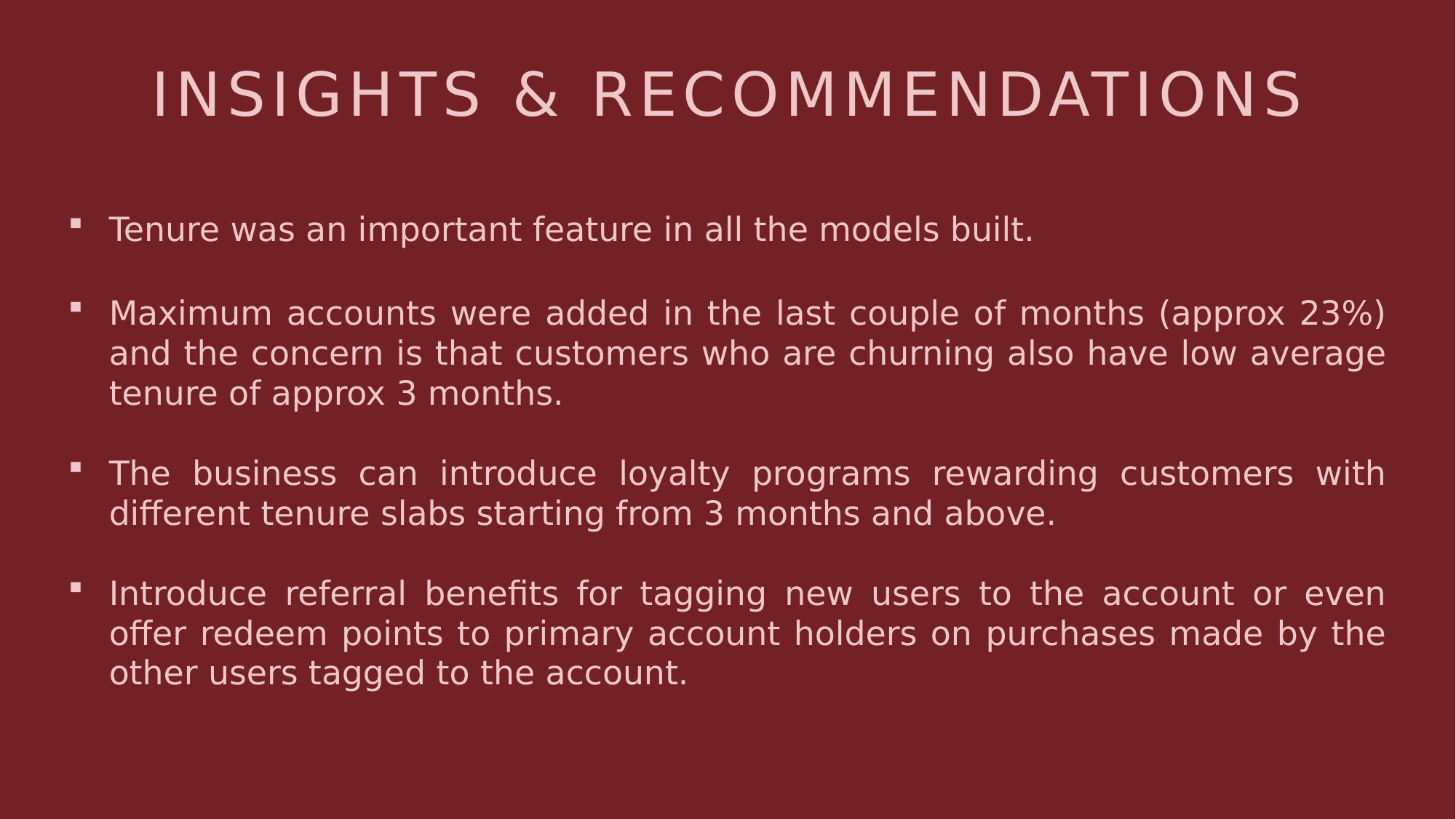

# Insights & Recommendations
Tenure was an important feature in all the models built.

Maximum accounts were added in the last couple of months (approx 23%) and the concern is that customers who are churning also have low average tenure of approx 3 months.

The business can introduce loyalty programs rewarding customers with different tenure slabs starting from 3 months and above.

Introduce referral benefits for tagging new users to the account or even offer redeem points to primary account holders on purchases made by the other users tagged to the account.